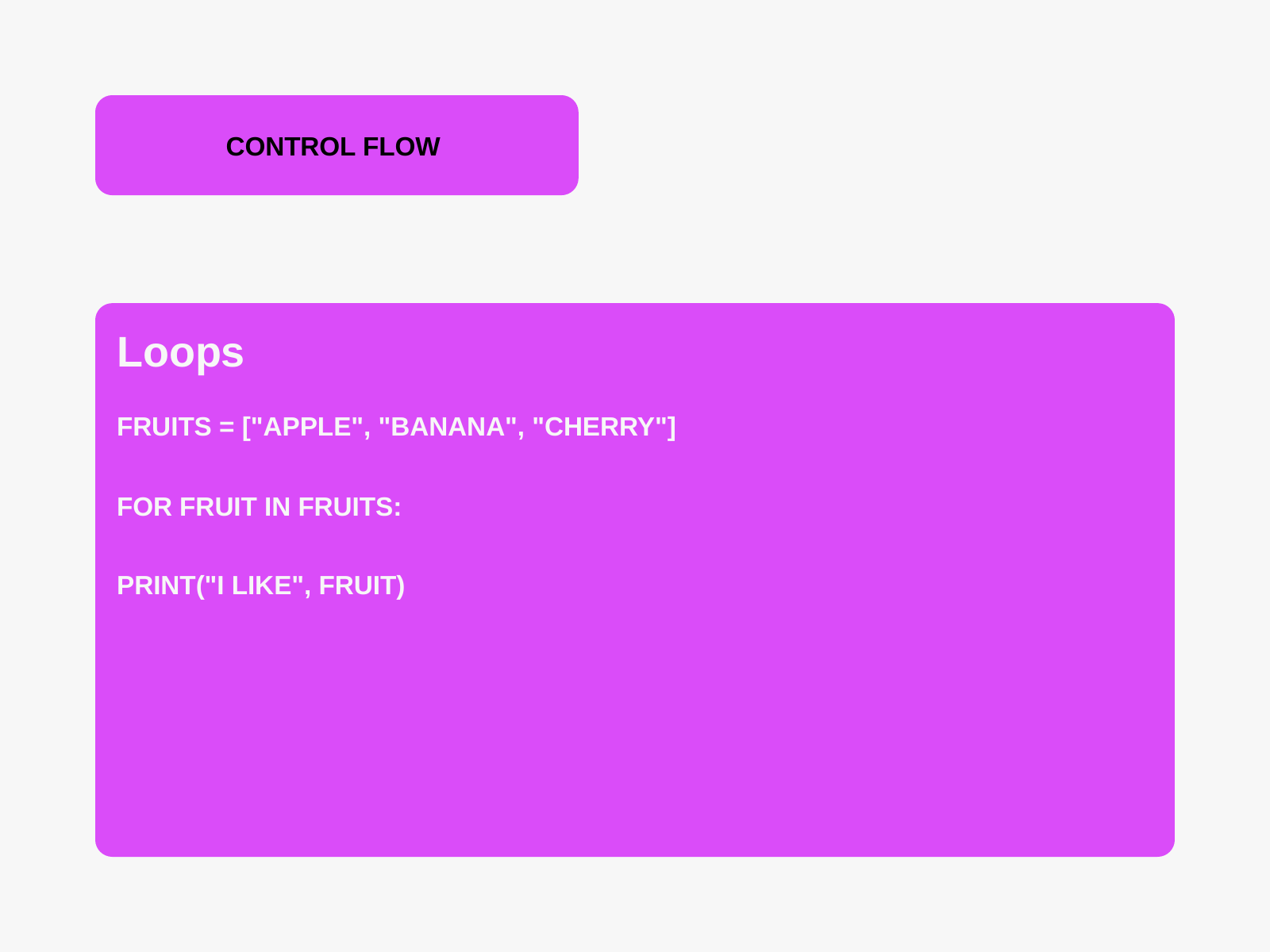

CONTROL FLOW

Loops
FRUITS = ["APPLE", "BANANA", "CHERRY"]

FOR FRUIT IN FRUITS:

PRINT("I LIKE", FRUIT)